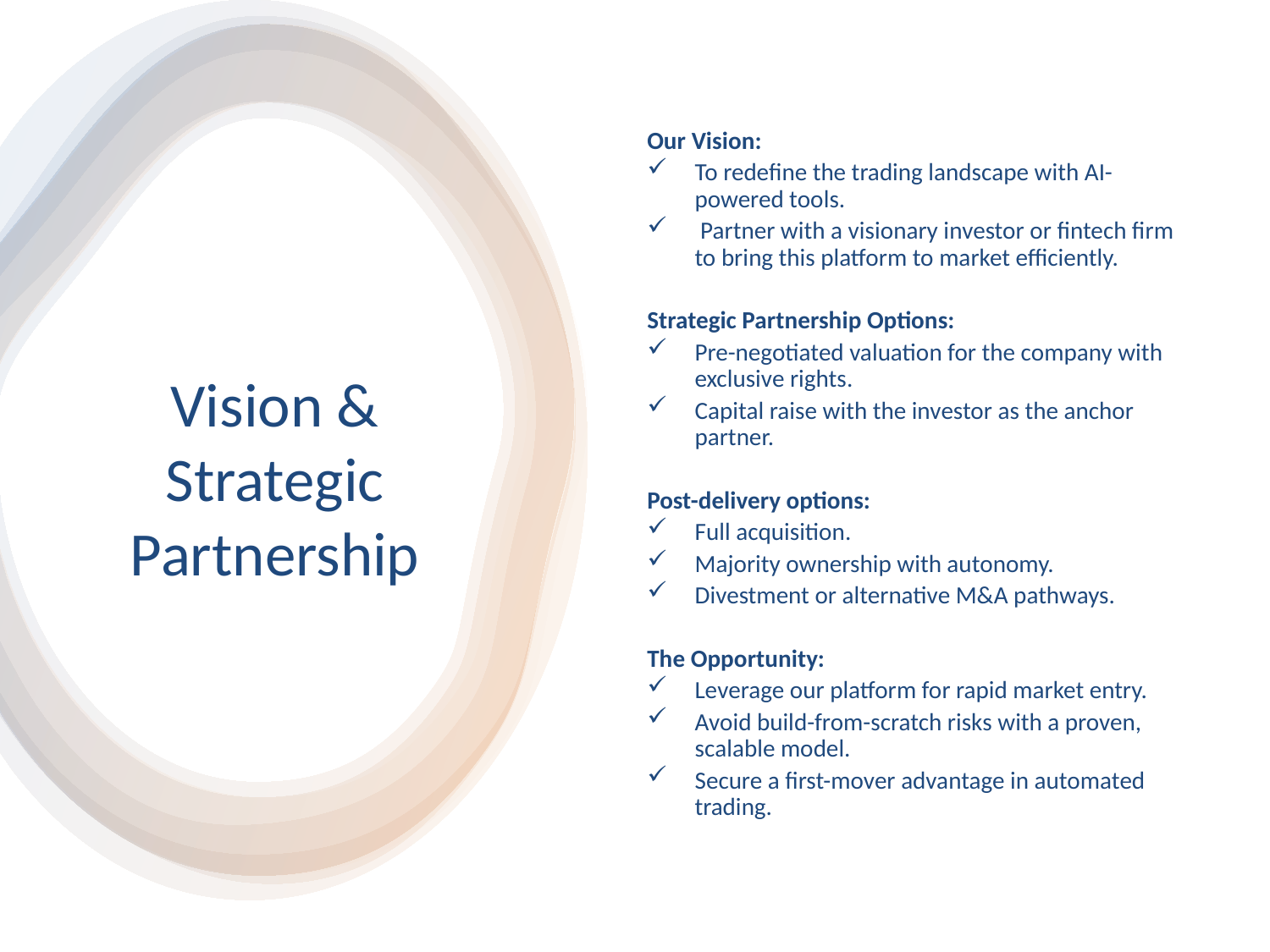

Our Vision:
To redefine the trading landscape with AI-powered tools.
 Partner with a visionary investor or fintech firm to bring this platform to market efficiently.

Strategic Partnership Options:
Pre-negotiated valuation for the company with exclusive rights.
Capital raise with the investor as the anchor partner.

Post-delivery options:
Full acquisition.
Majority ownership with autonomy.
Divestment or alternative M&A pathways.

The Opportunity:
Leverage our platform for rapid market entry.
Avoid build-from-scratch risks with a proven, scalable model.
Secure a first-mover advantage in automated trading.
# Vision & Strategic Partnership